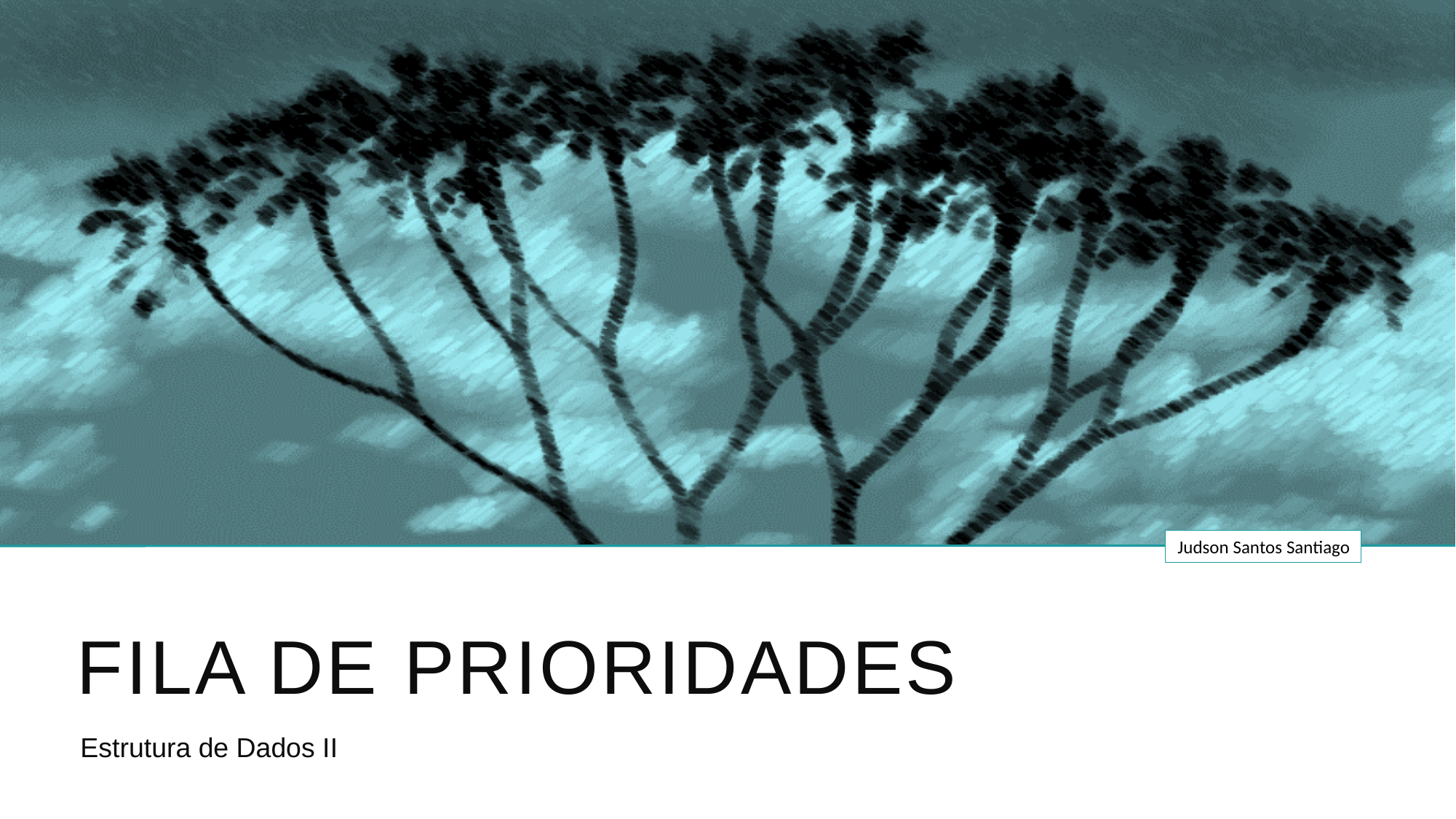

# Fila de Prioridades
Estrutura de Dados II